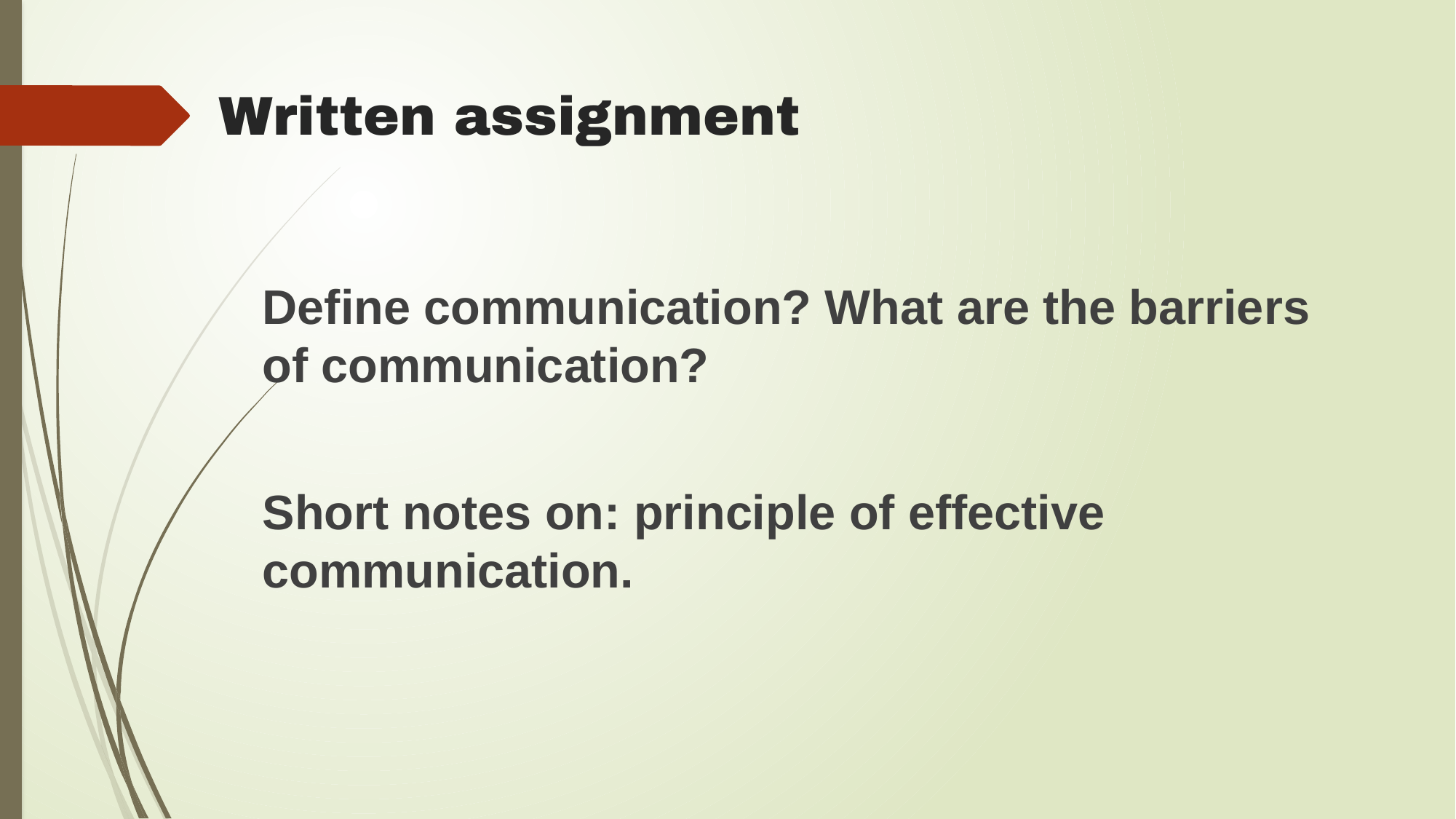

# Written assignment
Define communication? What are the barriers of communication?

Short notes on: principle of effective communication.